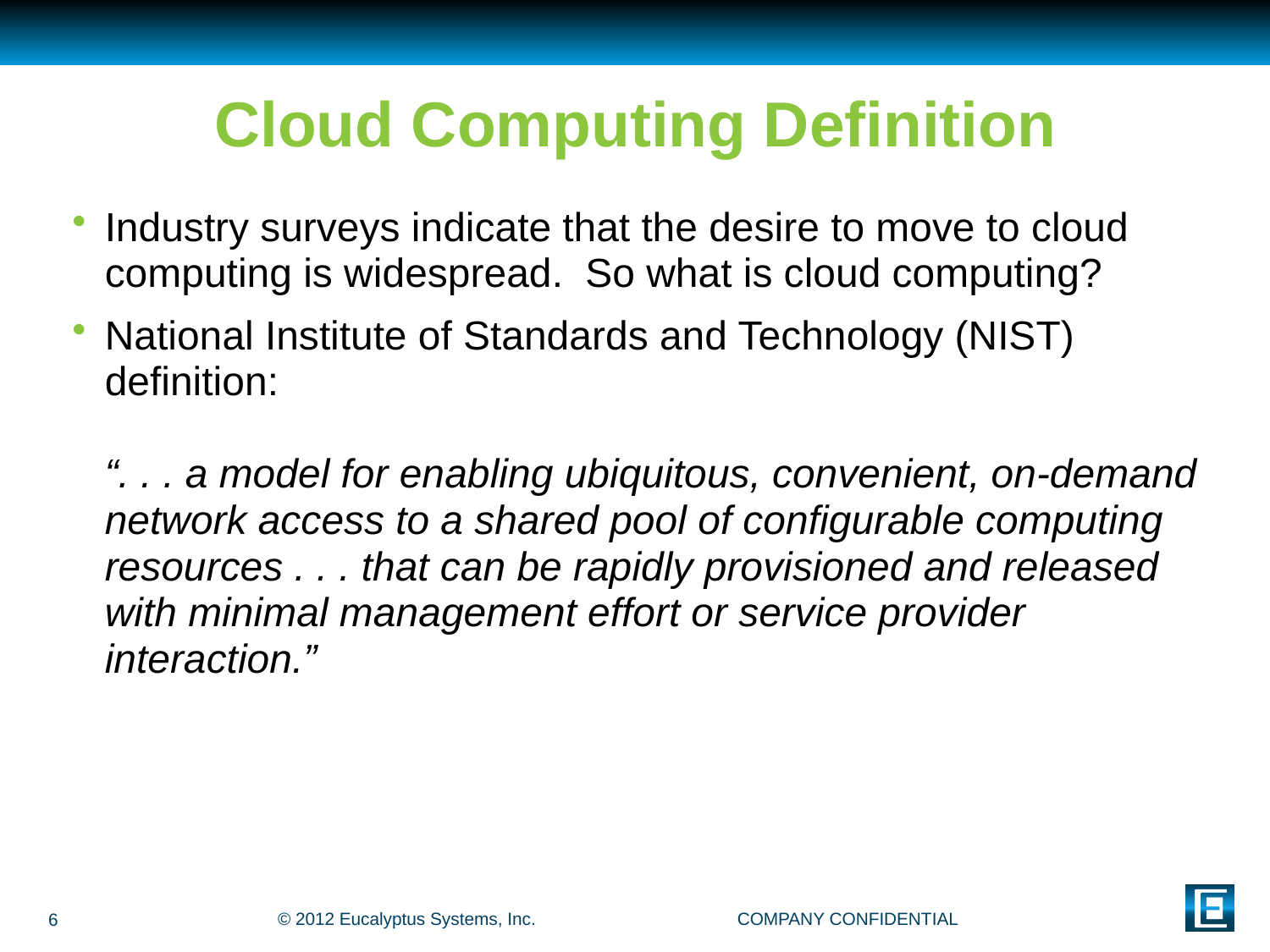

# Cloud Computing Definition
Industry surveys indicate that the desire to move to cloud computing is widespread.  So what is cloud computing?
National Institute of Standards and Technology (NIST) definition:
“. . . a model for enabling ubiquitous, convenient, on-demand network access to a shared pool of configurable computing resources . . . that can be rapidly provisioned and released with minimal management effort or service provider interaction.”
6